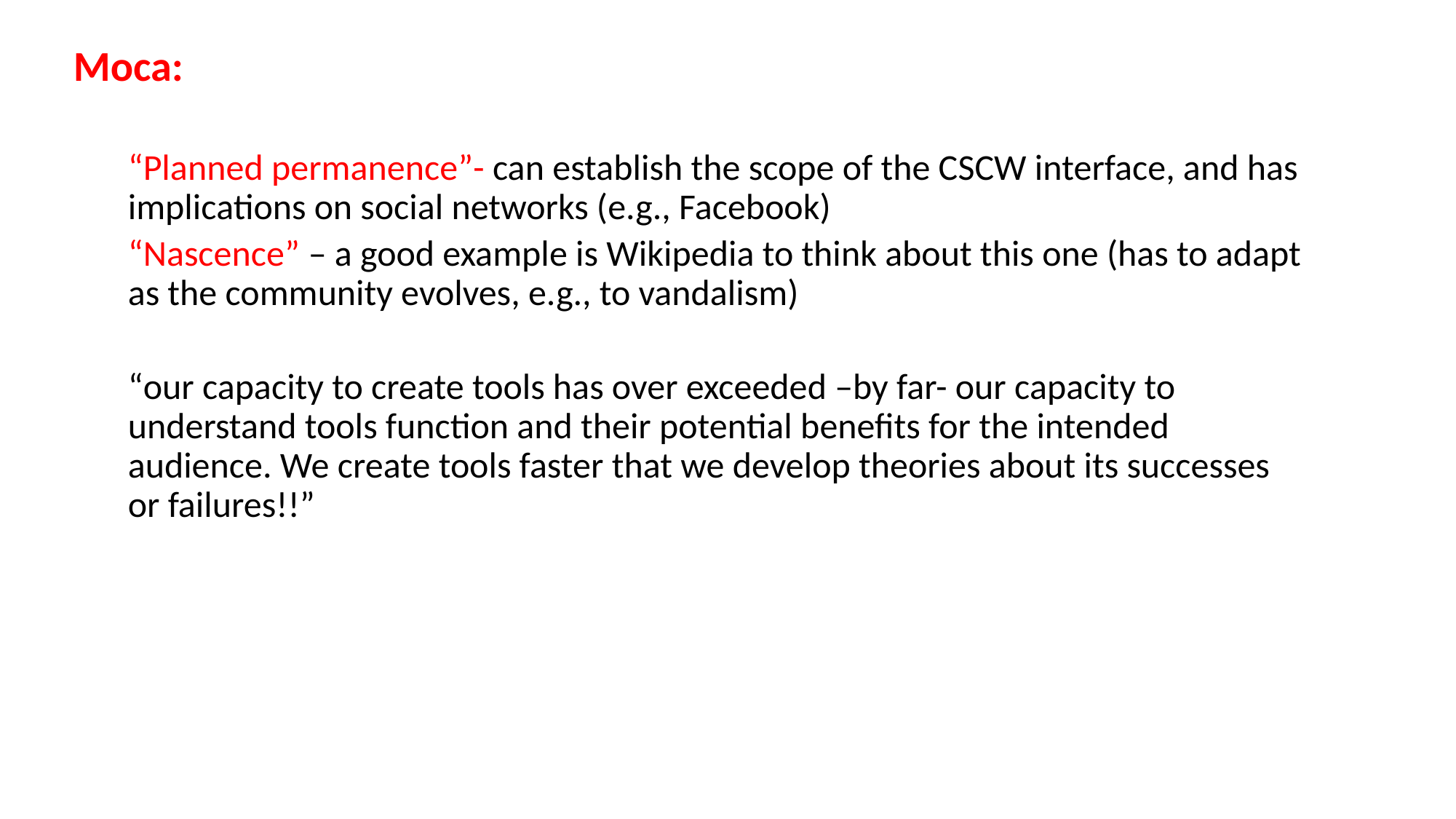

Moca:
“Planned permanence”- can establish the scope of the CSCW interface, and has implications on social networks (e.g., Facebook)
“Nascence” – a good example is Wikipedia to think about this one (has to adapt as the community evolves, e.g., to vandalism)

“our capacity to create tools has over exceeded –by far- our capacity to understand tools function and their potential benefits for the intended audience. We create tools faster that we develop theories about its successes or failures!!”